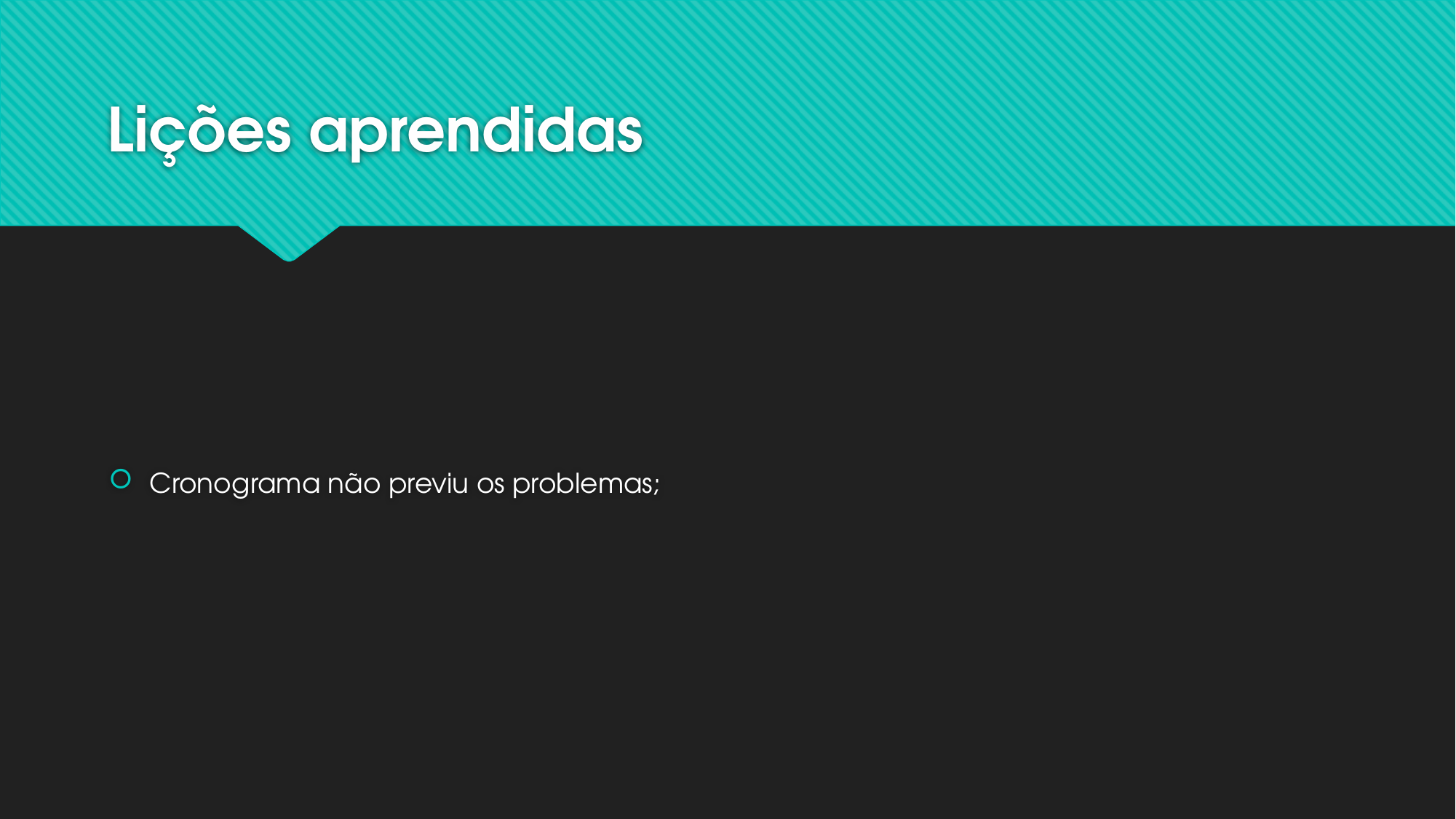

# Lições aprendidas
Cronograma não previu os problemas;